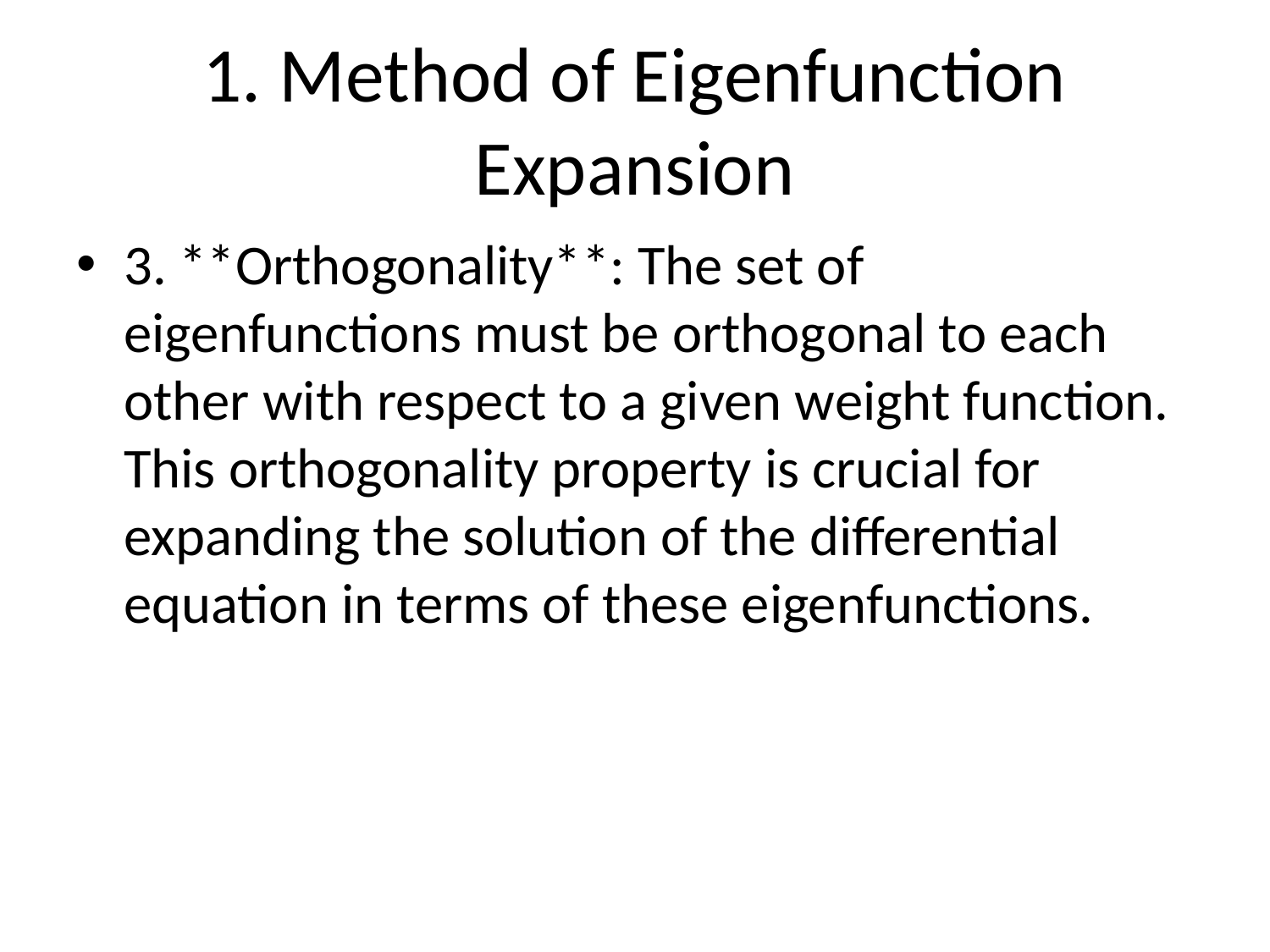

# 1. Method of Eigenfunction Expansion
3. **Orthogonality**: The set of eigenfunctions must be orthogonal to each other with respect to a given weight function. This orthogonality property is crucial for expanding the solution of the differential equation in terms of these eigenfunctions.